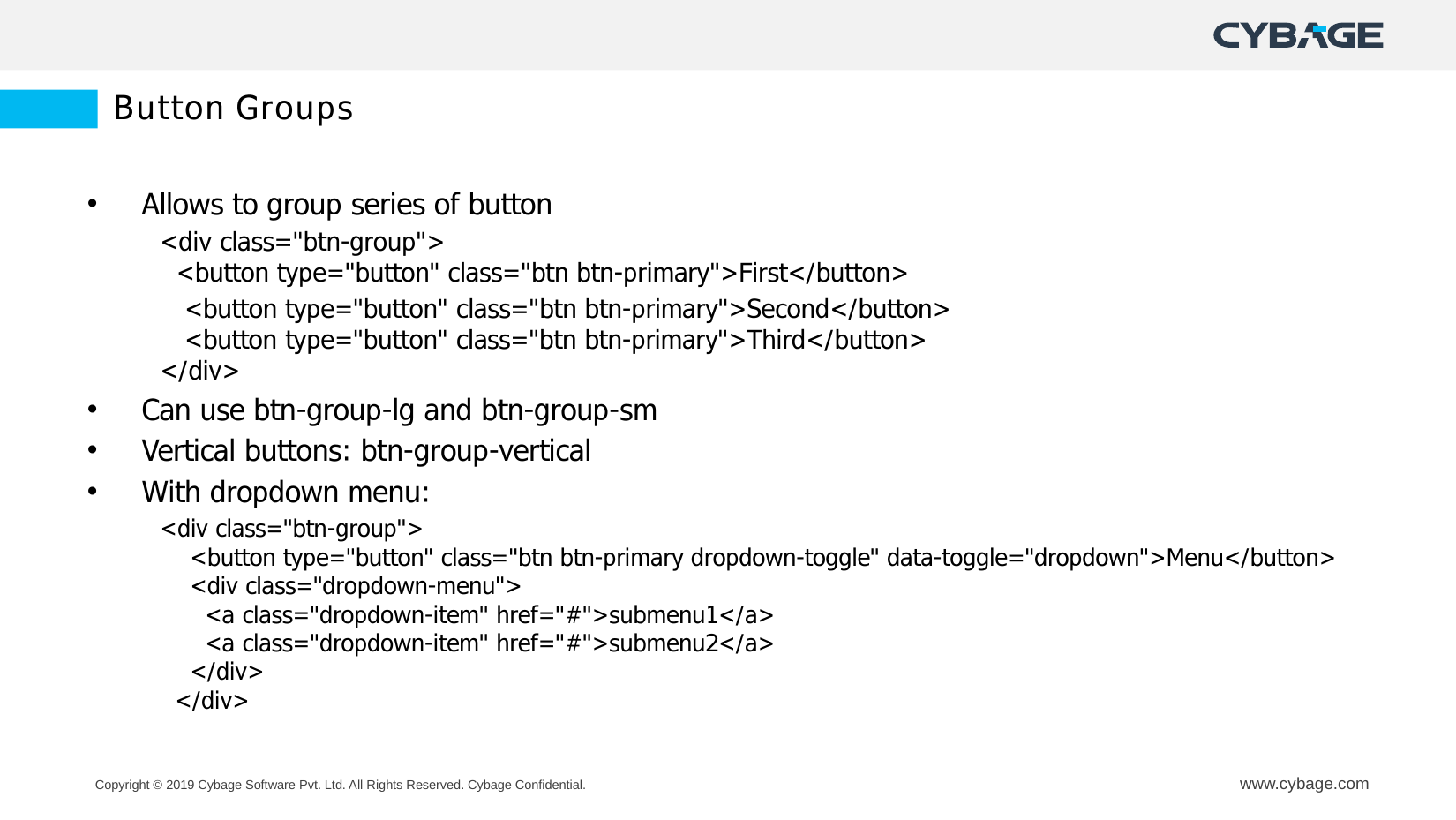

# Button Groups
Allows to group series of button
<div class="btn-group">
  <button type="button" class="btn btn-primary">First</button>
   <button type="button" class="btn btn-primary">Second</button>
   <button type="button" class="btn btn-primary">Third</button>
</div>
Can use btn-group-lg and btn-group-sm
Vertical buttons: btn-group-vertical
With dropdown menu:
<div class="btn-group">
    <button type="button" class="btn btn-primary dropdown-toggle" data-toggle="dropdown">Menu</button>
    <div class="dropdown-menu">
      <a class="dropdown-item" href="#">submenu1</a>
      <a class="dropdown-item" href="#">submenu2</a>
    </div>
  </div>